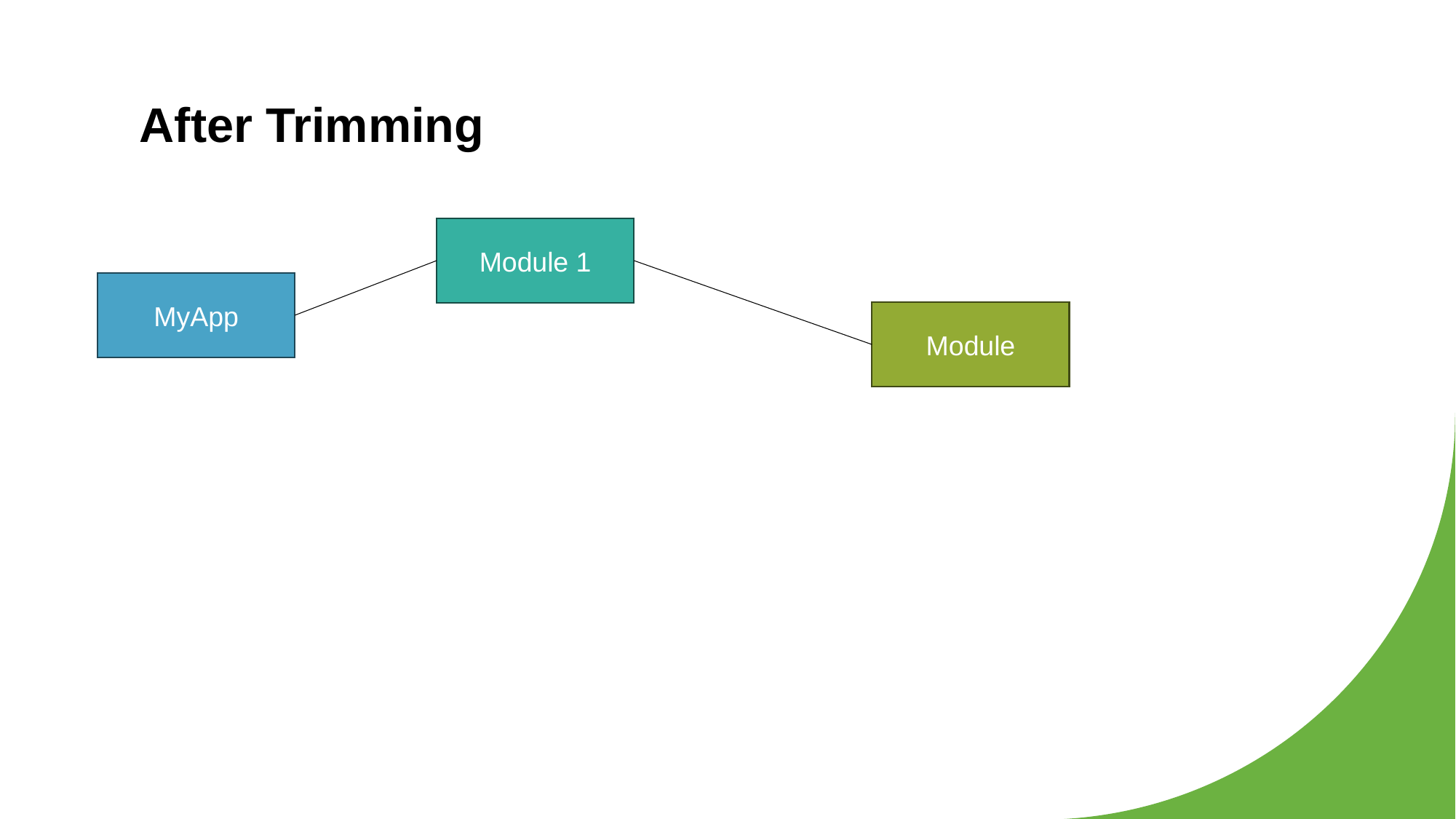

# After Trimming
Module 1
MyApp
Module